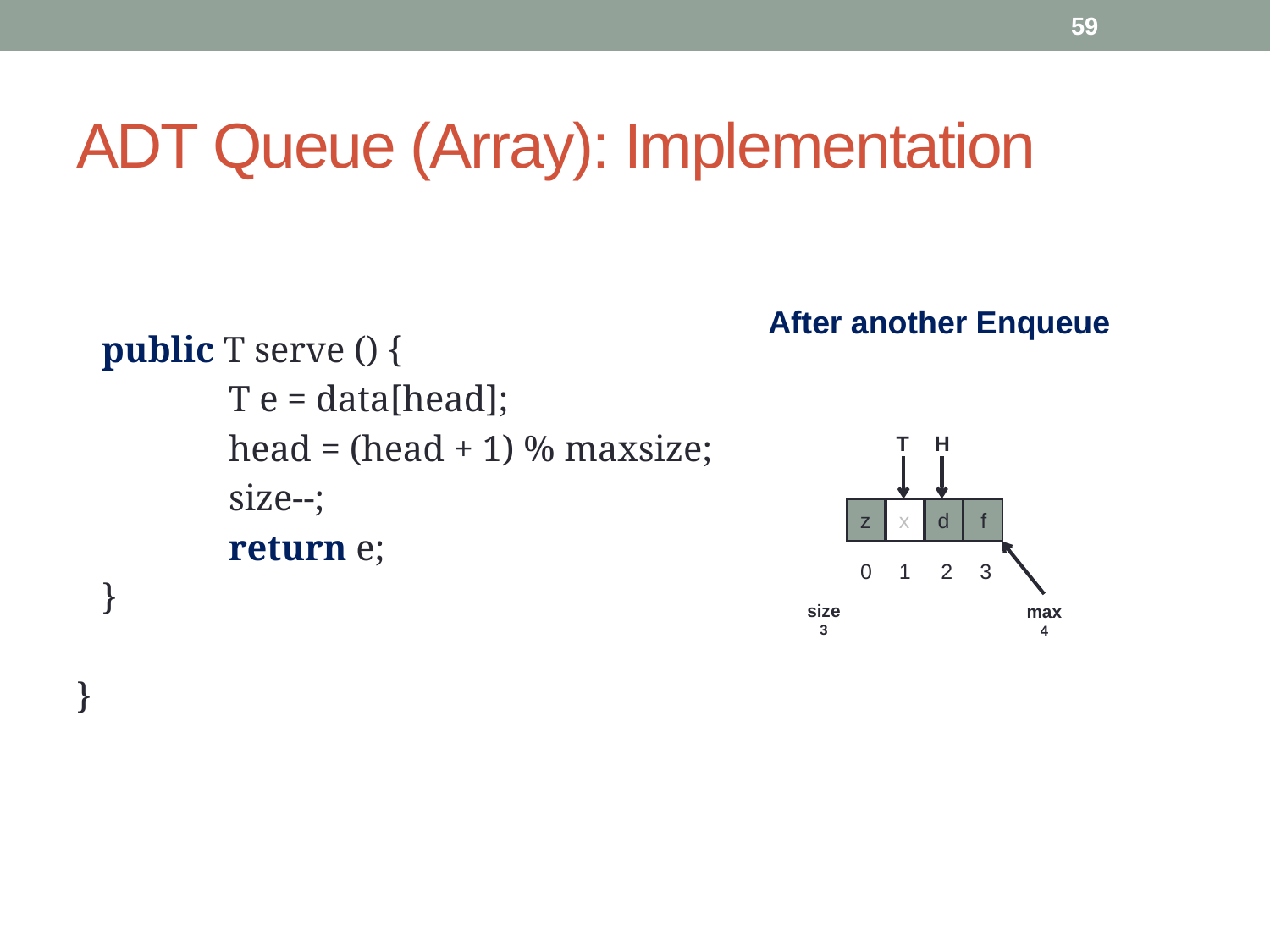

59
# ADT Queue (Array): Implementation

	public T serve () {
		T e = data[head];
		head = (head + 1) % maxsize;
		size--;
		return e;
	}

}
After another Enqueue
H
T

z
x
f
d
0
1
2
3
size
3
max
4